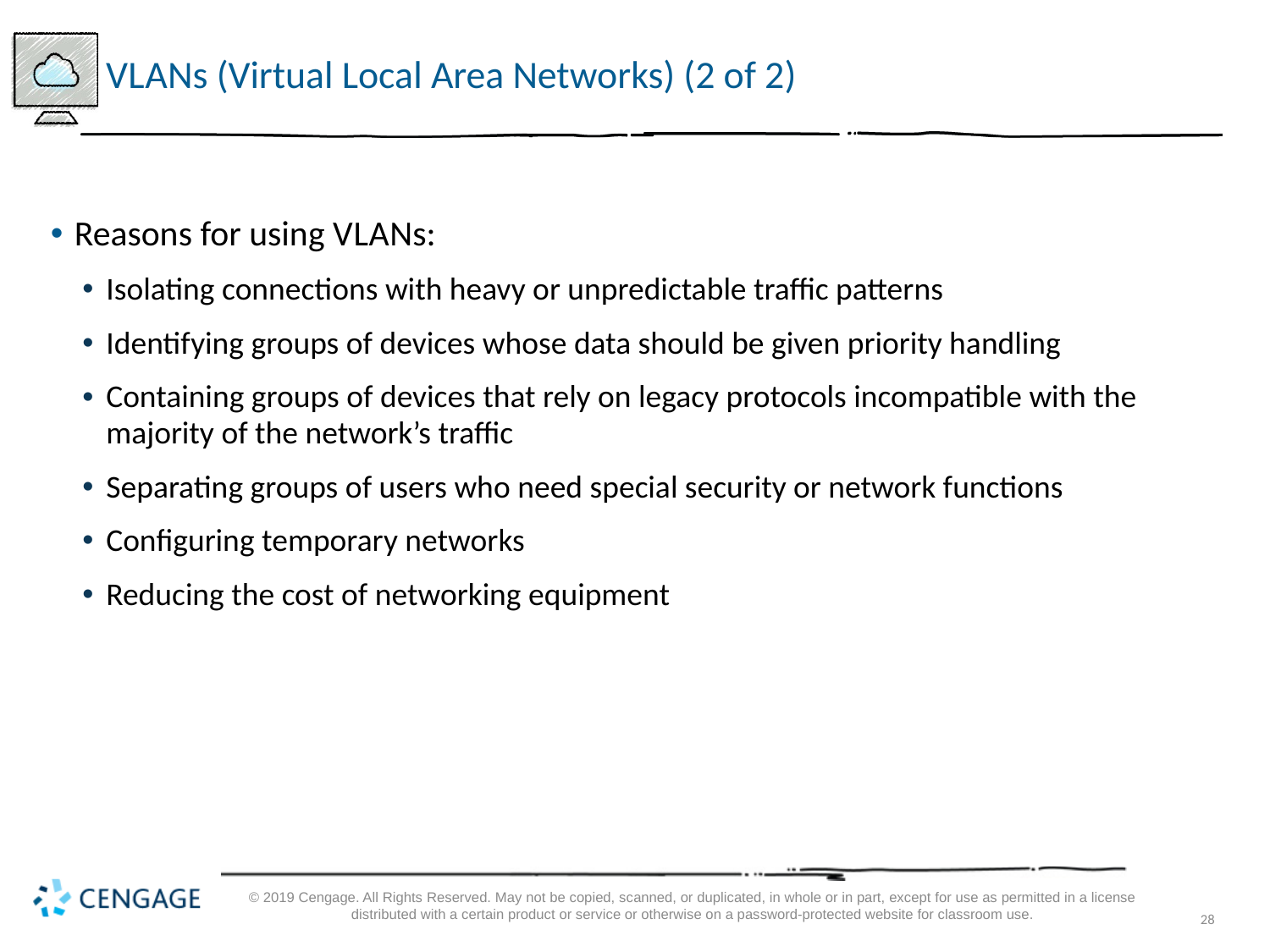

# V L A Ns (Virtual Local Area Networks) (2 of 2)
Reasons for using V L A Ns:
Isolating connections with heavy or unpredictable traffic patterns
Identifying groups of devices whose data should be given priority handling
Containing groups of devices that rely on legacy protocols incompatible with the majority of the network’s traffic
Separating groups of users who need special security or network functions
Configuring temporary networks
Reducing the cost of networking equipment
© 2019 Cengage. All Rights Reserved. May not be copied, scanned, or duplicated, in whole or in part, except for use as permitted in a license distributed with a certain product or service or otherwise on a password-protected website for classroom use.